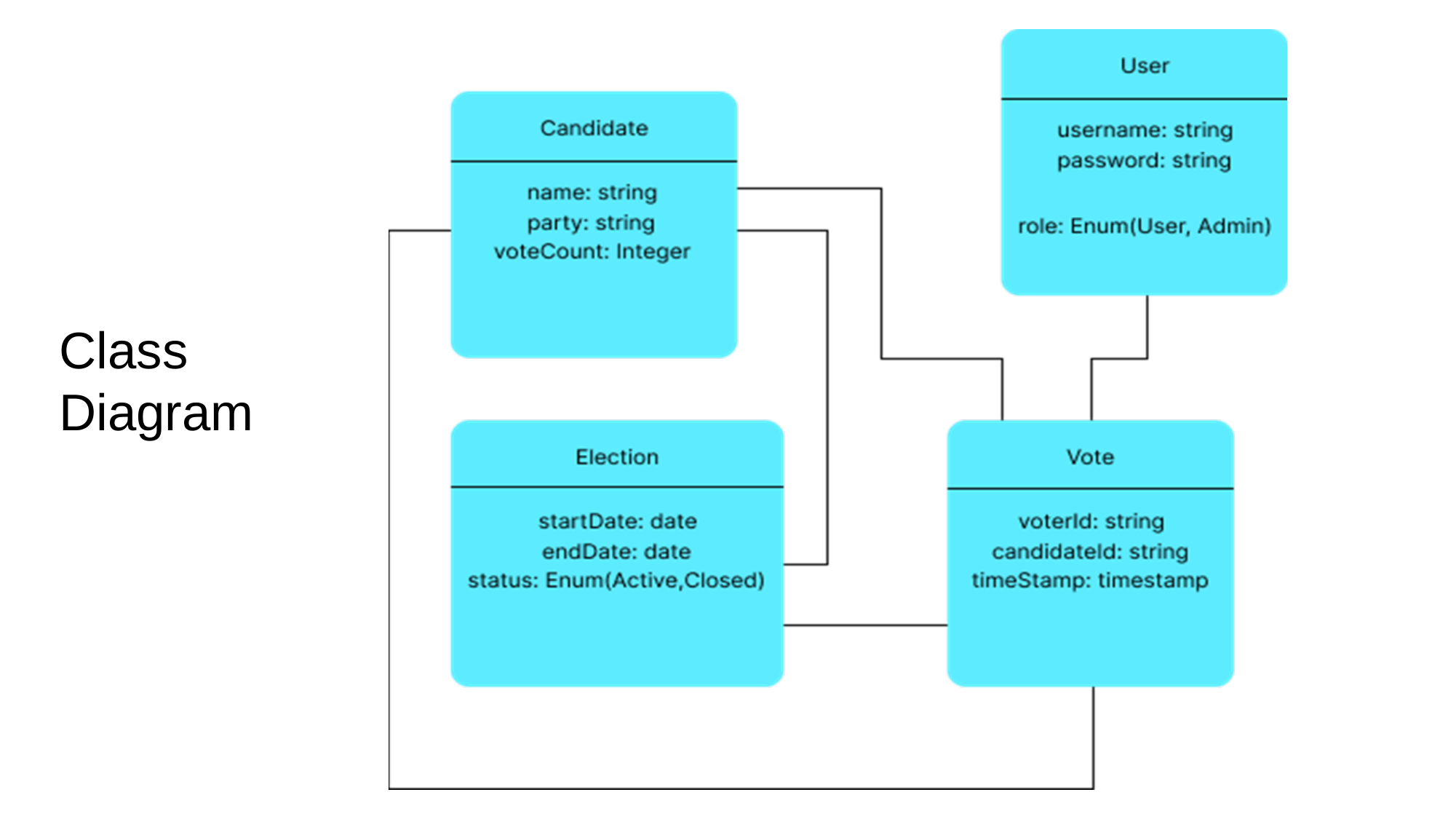

System Requirements Specifications

Software Requirements
Operating system: Compatible operating systems such as Linux, Windows, or macOS
Database management system: Relational or NoSQL databases
Development frameworks: Programming languages e.g., Java, Python, JavaScript
Web servers: Web server software e.g., Apache HTTP Server, Nginx for hosting the E-Voting System's web application
Blockchain platform: Blockchain frameworks e.g., Ethereum, Hyperledger Fabric
Class Diagram
Hardware Requirements
Servers: High-performance servers with sufficient processing power
Network infrastructure: Robust networking equipment, including routers, switches, and firewalls.
Redundancy and failover mechanisms: Redundant hardware configurations, load balancers, and failover mechanisms.
Backup and disaster recovery: Backup systems, data replication strategies, and disaster recovery.